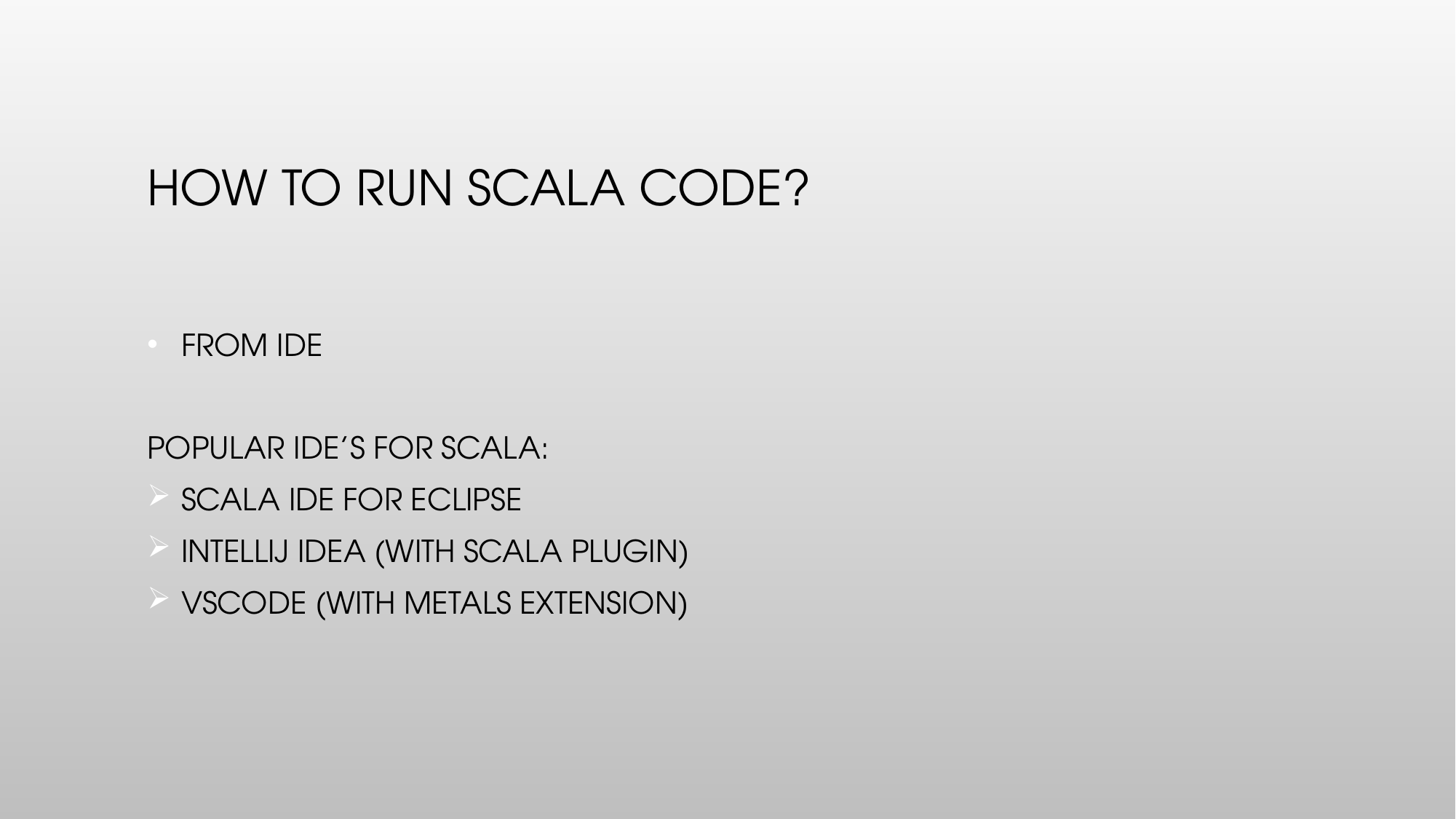

# How to run scala code?
From ide

Popular ide’s for scala:
Scala ide for eclipse
Intellij idea (with scala plugin)
VSCode (with metals extension)